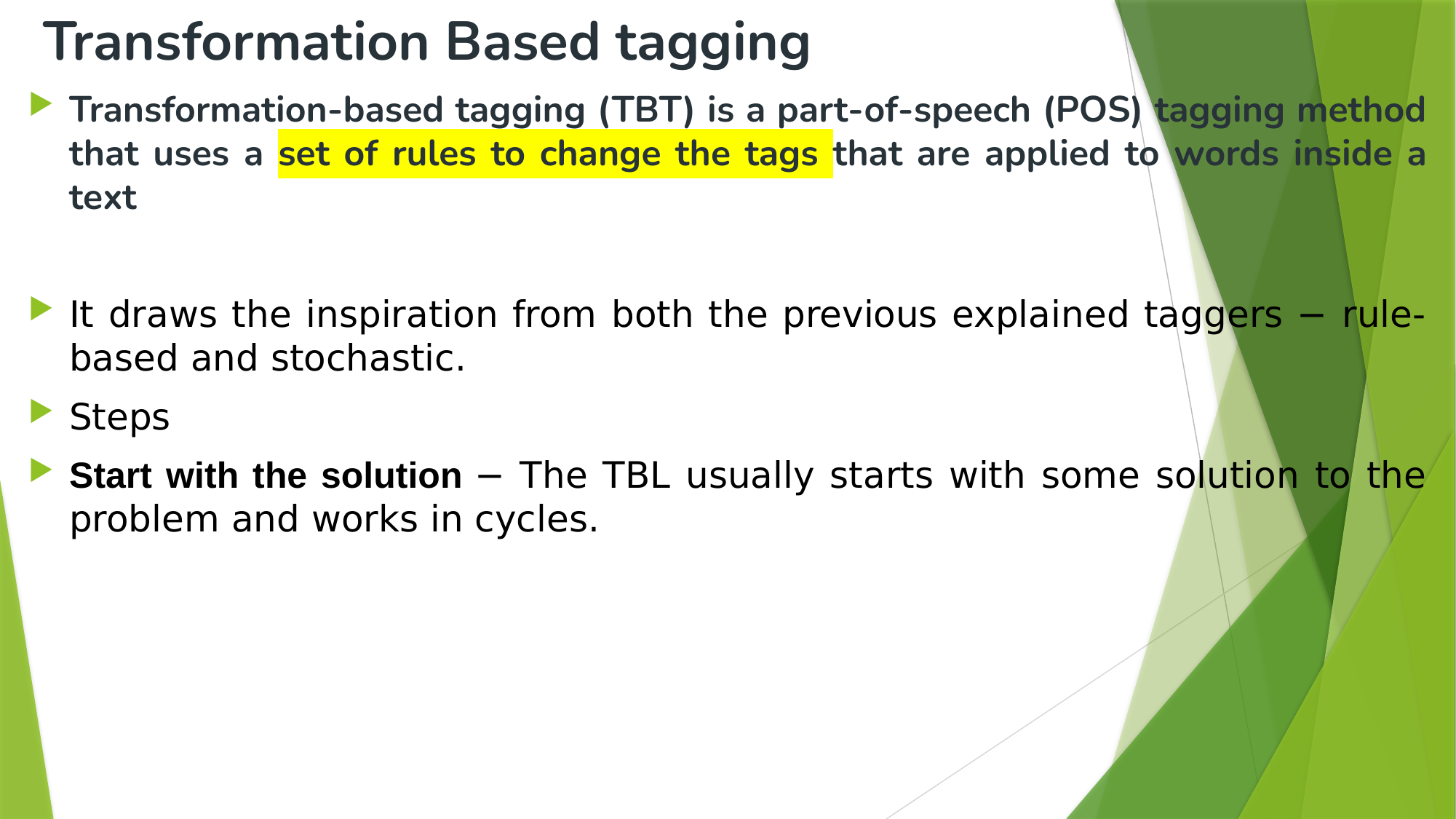

# Transformation Based tagging
Transformation-based tagging (TBT) is a part-of-speech (POS) tagging method that uses a set of rules to change the tags that are applied to words inside a text

It draws the inspiration from both the previous explained taggers − rule-based and stochastic.
Steps
Start with the solution − The TBL usually starts with some solution to the problem and works in cycles.